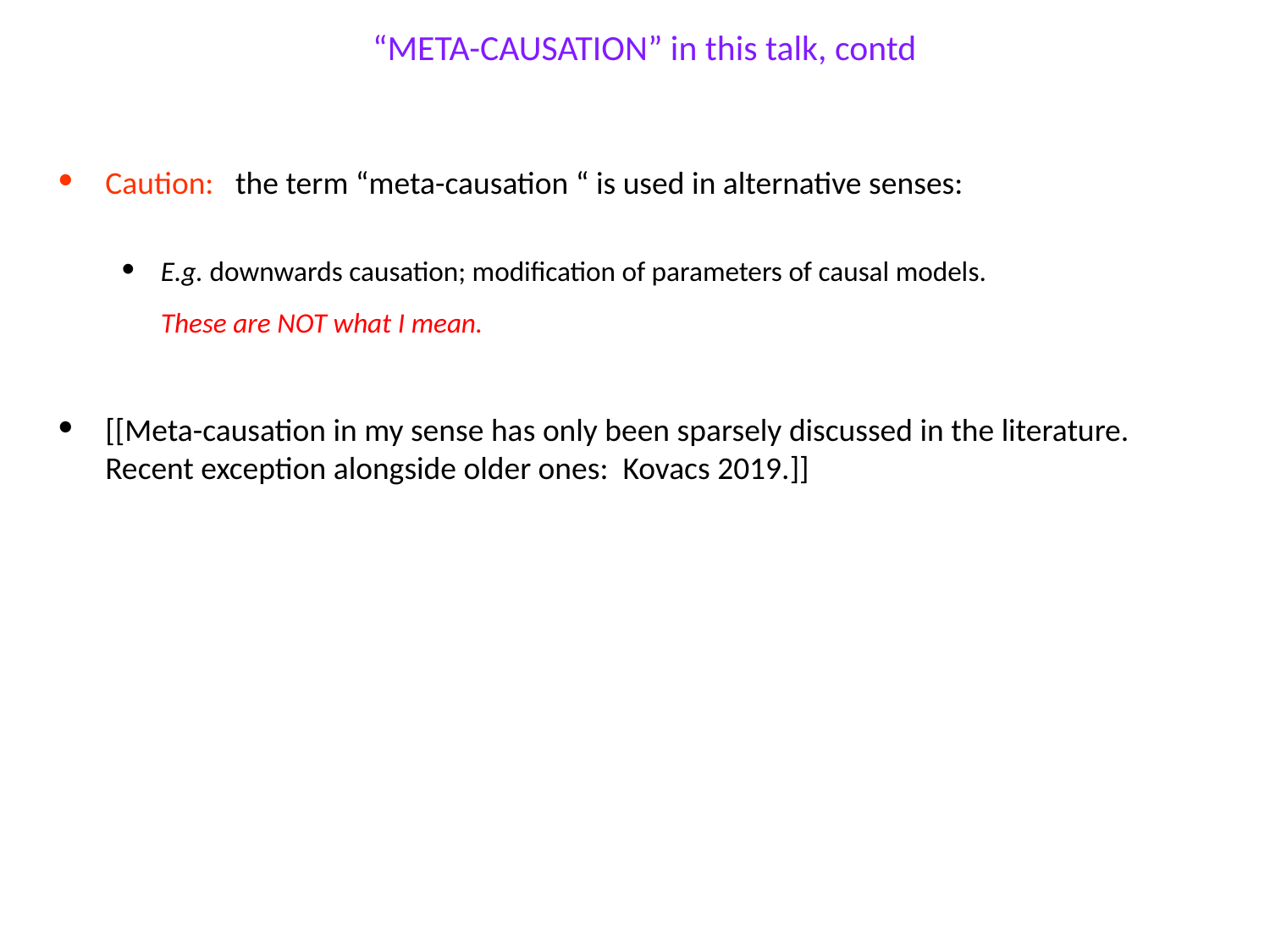

# “META-CAUSATION” in this talk, contd
Caution:   the term “meta-causation “ is used in alternative senses:
E.g. downwards causation; modification of parameters of causal models.
These are NOT what I mean.
[[Meta-causation in my sense has only been sparsely discussed in the literature.  Recent exception alongside older ones:  Kovacs 2019.]]